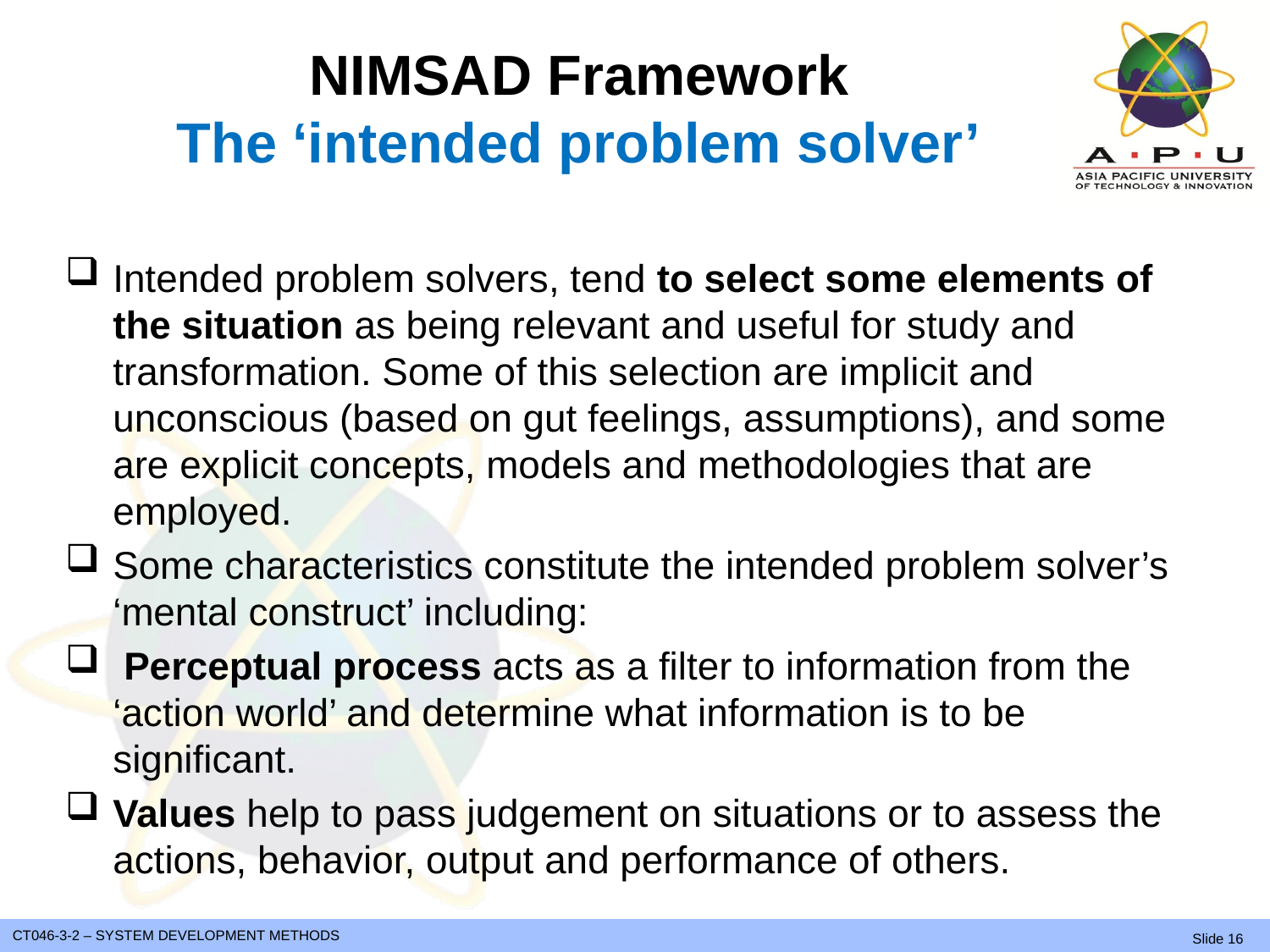

# NIMSAD Framework The ‘intended problem solver’
Intended problem solvers, tend to select some elements of the situation as being relevant and useful for study and transformation. Some of this selection are implicit and unconscious (based on gut feelings, assumptions), and some are explicit concepts, models and methodologies that are employed.
Some characteristics constitute the intended problem solver’s ‘mental construct’ including:
 Perceptual process acts as a filter to information from the ‘action world’ and determine what information is to be significant.
Values help to pass judgement on situations or to assess the actions, behavior, output and performance of others.